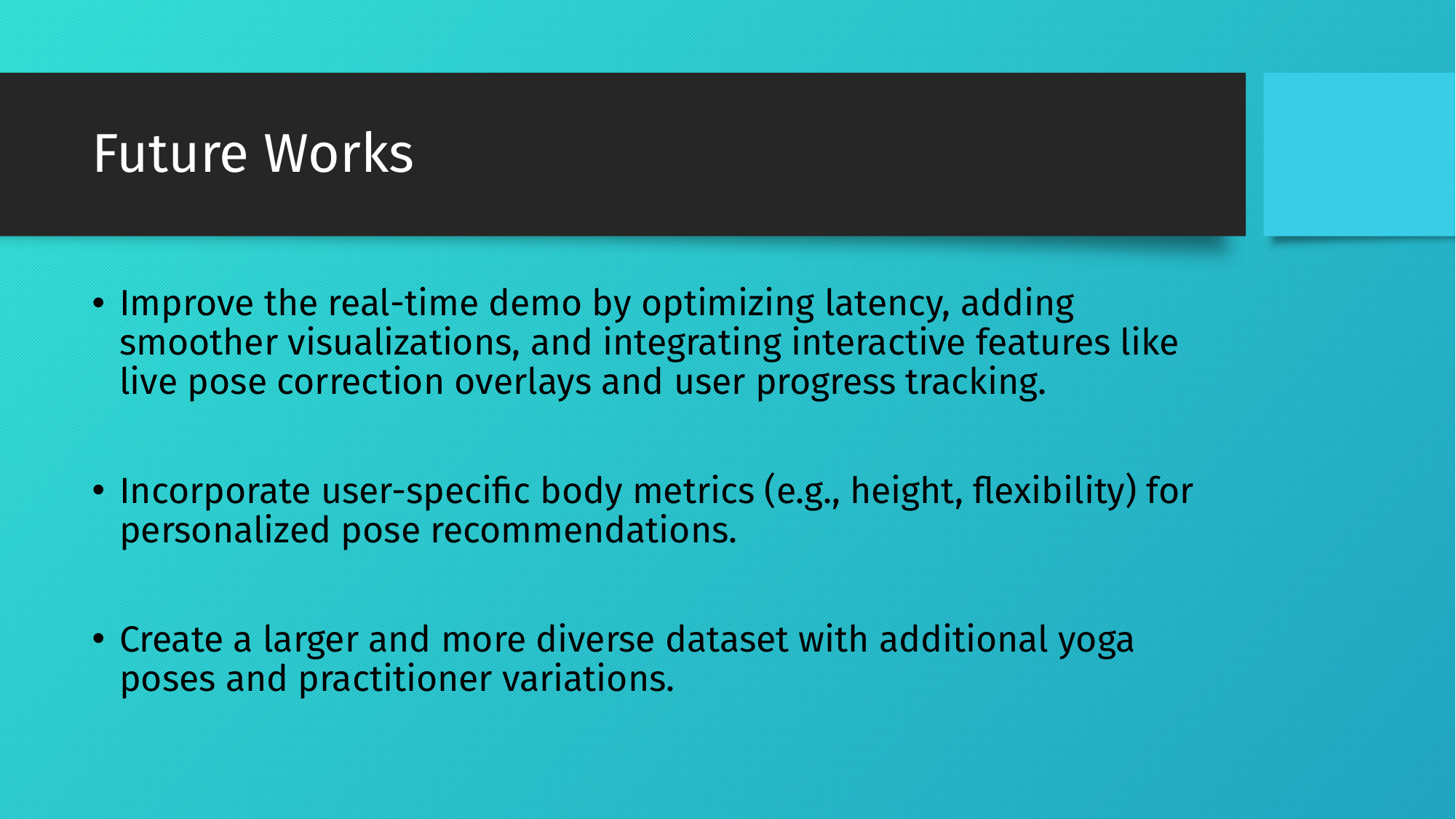

# Future Works
Improve the real-time demo by optimizing latency, adding smoother visualizations, and integrating interactive features like live pose correction overlays and user progress tracking.

Incorporate user-specific body metrics (e.g., height, flexibility) for personalized pose recommendations.

Create a larger and more diverse dataset with additional yoga poses and practitioner variations.